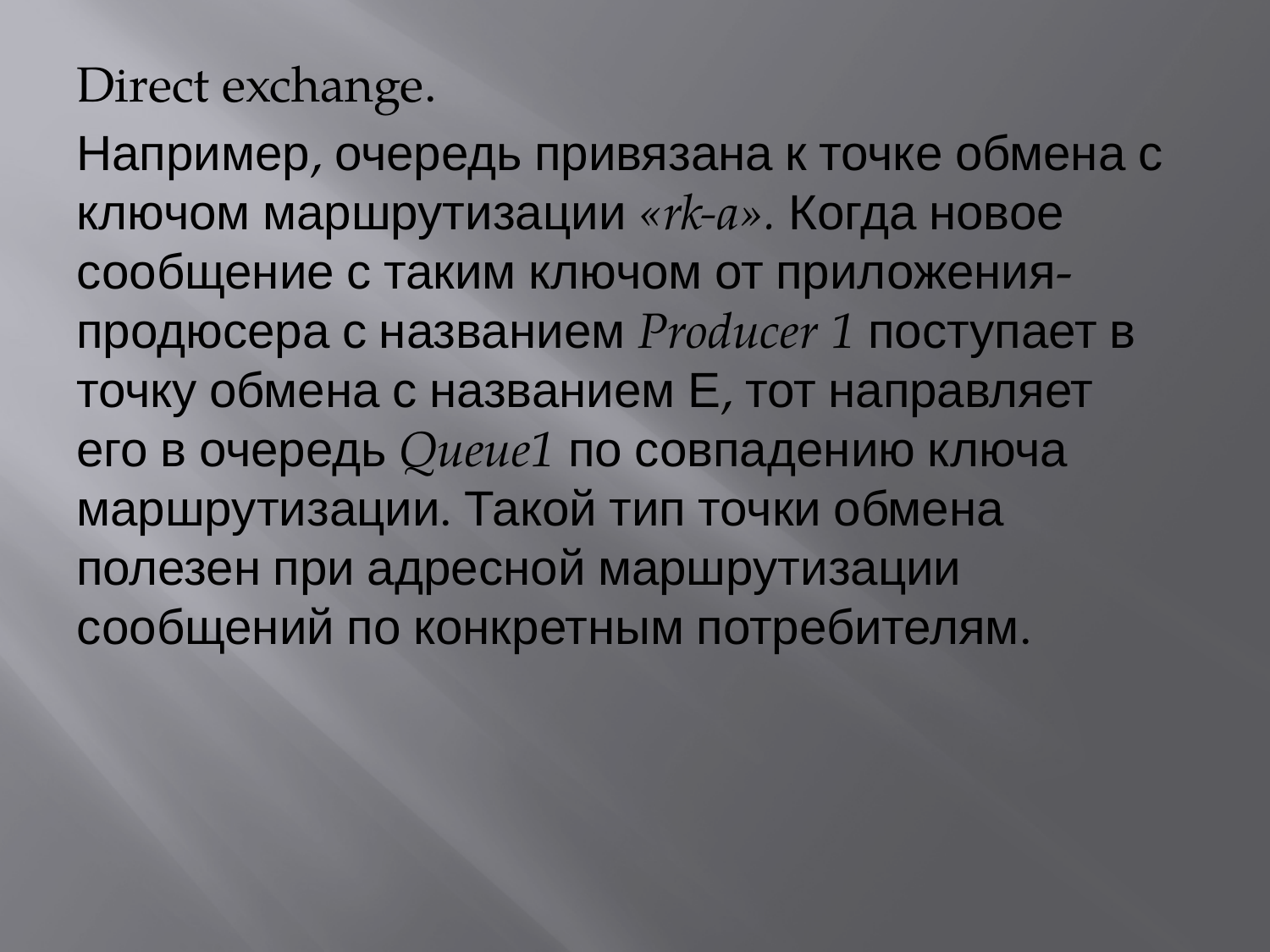

Direct exchange.
Например, очередь привязана к точке обмена с ключом маршрутизации «rk-a». Когда новое сообщение с таким ключом от приложения-продюсера с названием Producer 1 поступает в точку обмена с названием Е, тот направляет его в очередь Queue1 по совпадению ключа маршрутизации. Такой тип точки обмена полезен при адресной маршрутизации сообщений по конкретным потребителям.